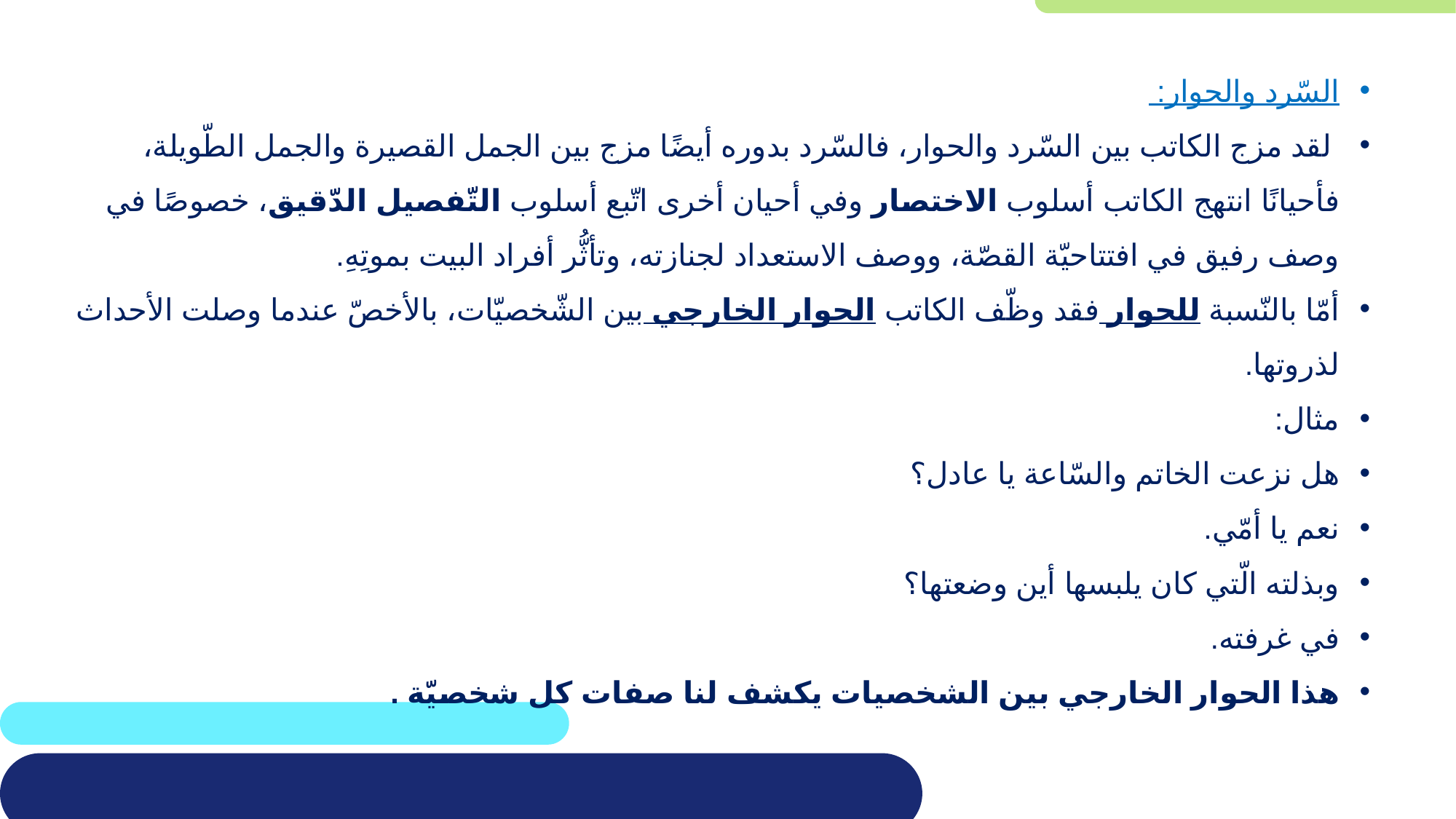

السّرد والحوار:
 لقد مزج الكاتب بين السّرد والحوار، فالسّرد بدوره أيضًا مزج بين الجمل القصيرة والجمل الطّويلة، فأحيانًا انتهج الكاتب أسلوب الاختصار وفي أحيان أخرى اتّبع أسلوب التّفصيل الدّقيق، خصوصًا في وصف رفيق في افتتاحيّة القصّة، ووصف الاستعداد لجنازته، وتأثُّر أفراد البيت بموتِهِ.
أمّا بالنّسبة للحوار فقد وظّف الكاتب الحوار الخارجي بين الشّخصيّات، بالأخصّ عندما وصلت الأحداث لذروتها.
مثال:
هل نزعت الخاتم والسّاعة يا عادل؟
نعم يا أمّي.
وبذلته الّتي كان يلبسها أين وضعتها؟
في غرفته.
هذا الحوار الخارجي بين الشخصيات يكشف لنا صفات كل شخصيّة .